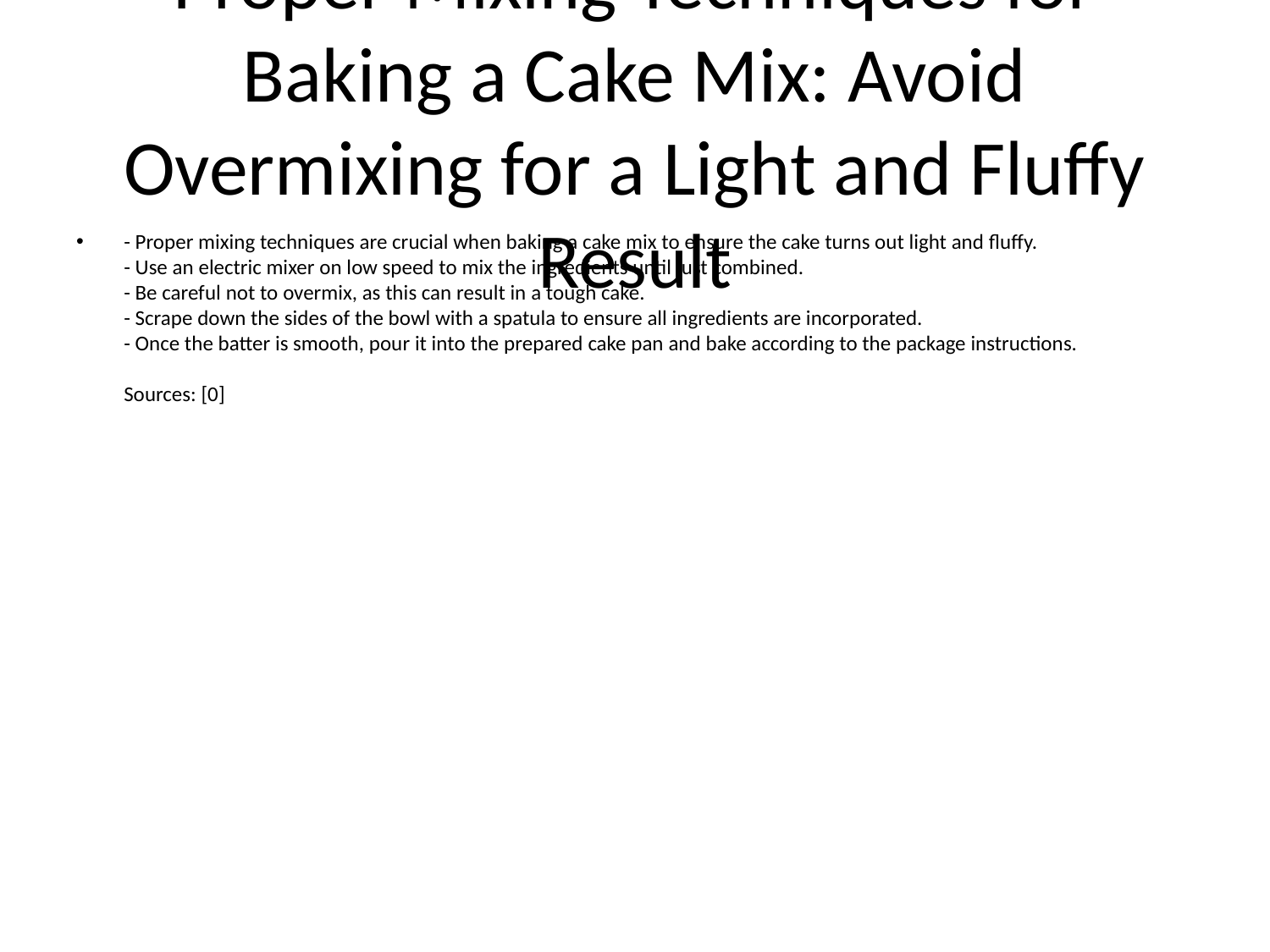

# Proper Mixing Techniques for Baking a Cake Mix: Avoid Overmixing for a Light and Fluffy Result
- Proper mixing techniques are crucial when baking a cake mix to ensure the cake turns out light and fluffy.
- Use an electric mixer on low speed to mix the ingredients until just combined.
- Be careful not to overmix, as this can result in a tough cake.
- Scrape down the sides of the bowl with a spatula to ensure all ingredients are incorporated.
- Once the batter is smooth, pour it into the prepared cake pan and bake according to the package instructions.
Sources: [0]